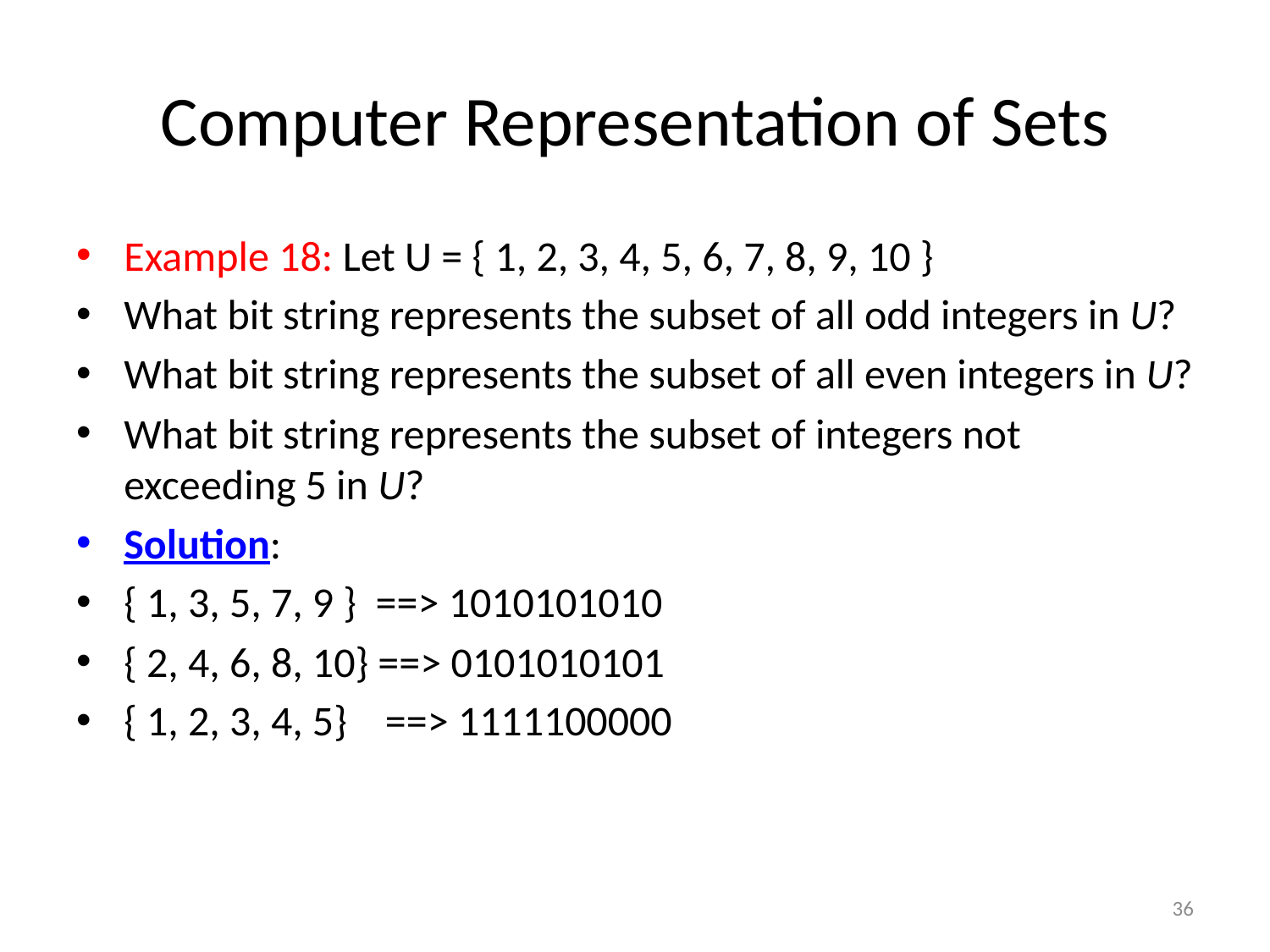

# Computer Representation of Sets
Example 18: Let U = { 1, 2, 3, 4, 5, 6, 7, 8, 9, 10 }
What bit string represents the subset of all odd integers in U?
What bit string represents the subset of all even integers in U?
What bit string represents the subset of integers not exceeding 5 in U?
Solution:
{ 1, 3, 5, 7, 9 }  ==> 1010101010
{ 2, 4, 6, 8, 10} ==> 0101010101
{ 1, 2, 3, 4, 5}    ==> 1111100000

36